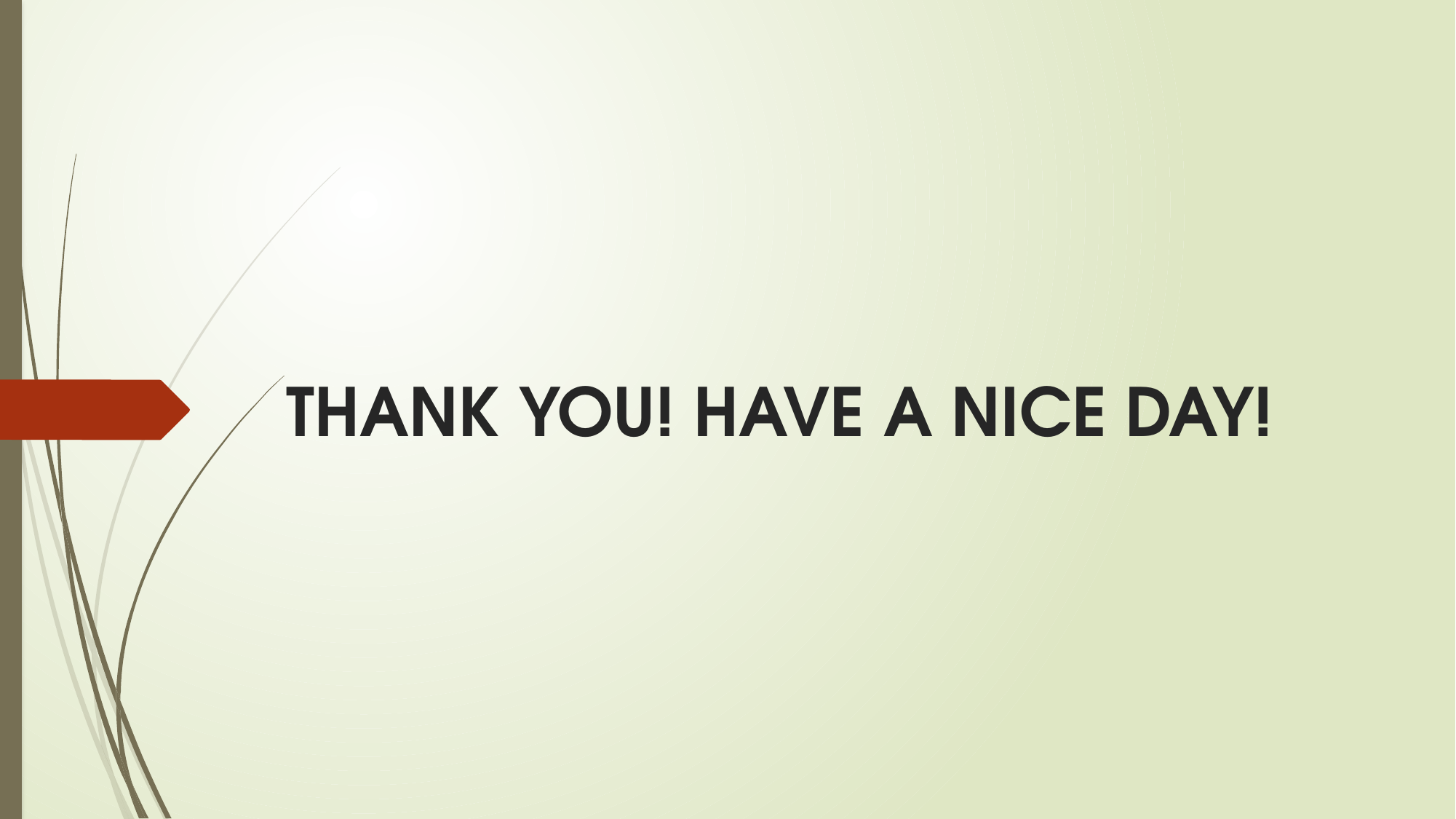

# THANK YOU! HAVE A NICE DAY!